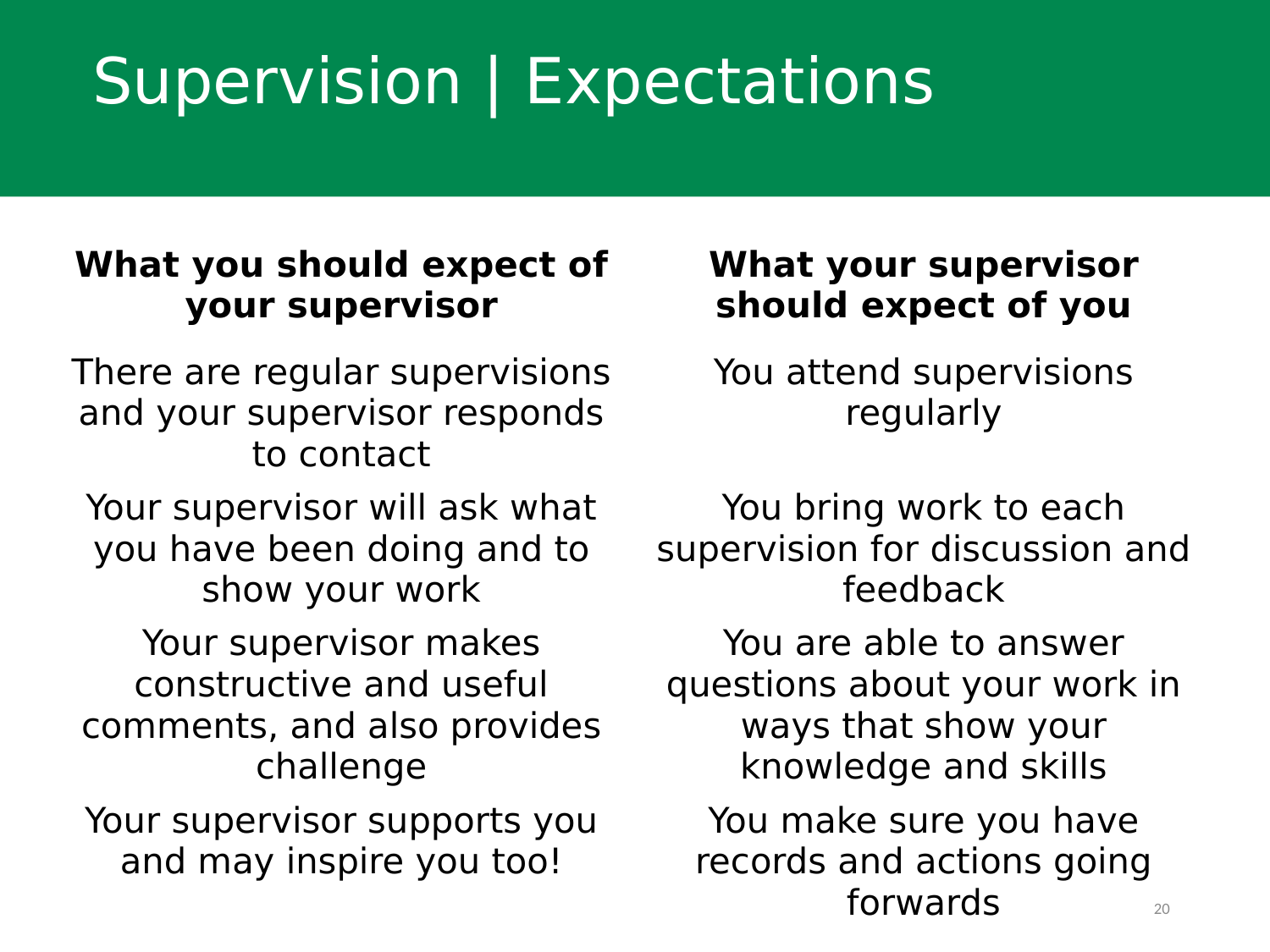

Supervision | Expectations
| What you should expect of your supervisor | What your supervisor should expect of you |
| --- | --- |
| There are regular supervisions and your supervisor responds to contact | You attend supervisions regularly |
| Your supervisor will ask what you have been doing and to show your work | You bring work to each supervision for discussion and feedback |
| Your supervisor makes constructive and useful comments, and also provides challenge | You are able to answer questions about your work in ways that show your knowledge and skills |
| Your supervisor supports you and may inspire you too! | You make sure you have records and actions going forwards |
|  |  |
20